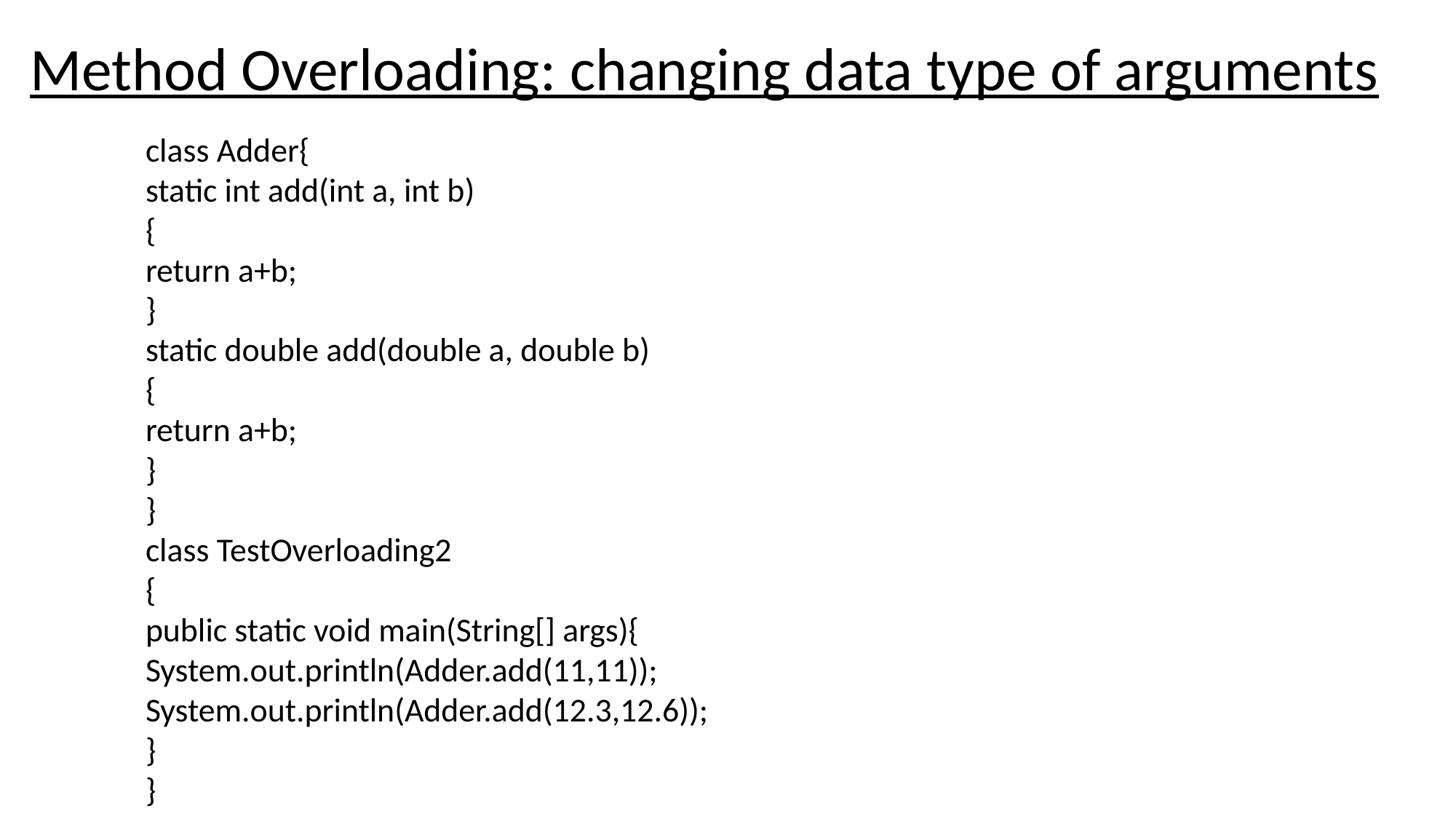

Method Overloading: changing data type of arguments
class Adder{
static int add(int a, int b)
{
return a+b;
}
static double add(double a, double b)
{
return a+b;
}
}
class TestOverloading2
{
public static void main(String[] args){
System.out.println(Adder.add(11,11));
System.out.println(Adder.add(12.3,12.6));
}
}